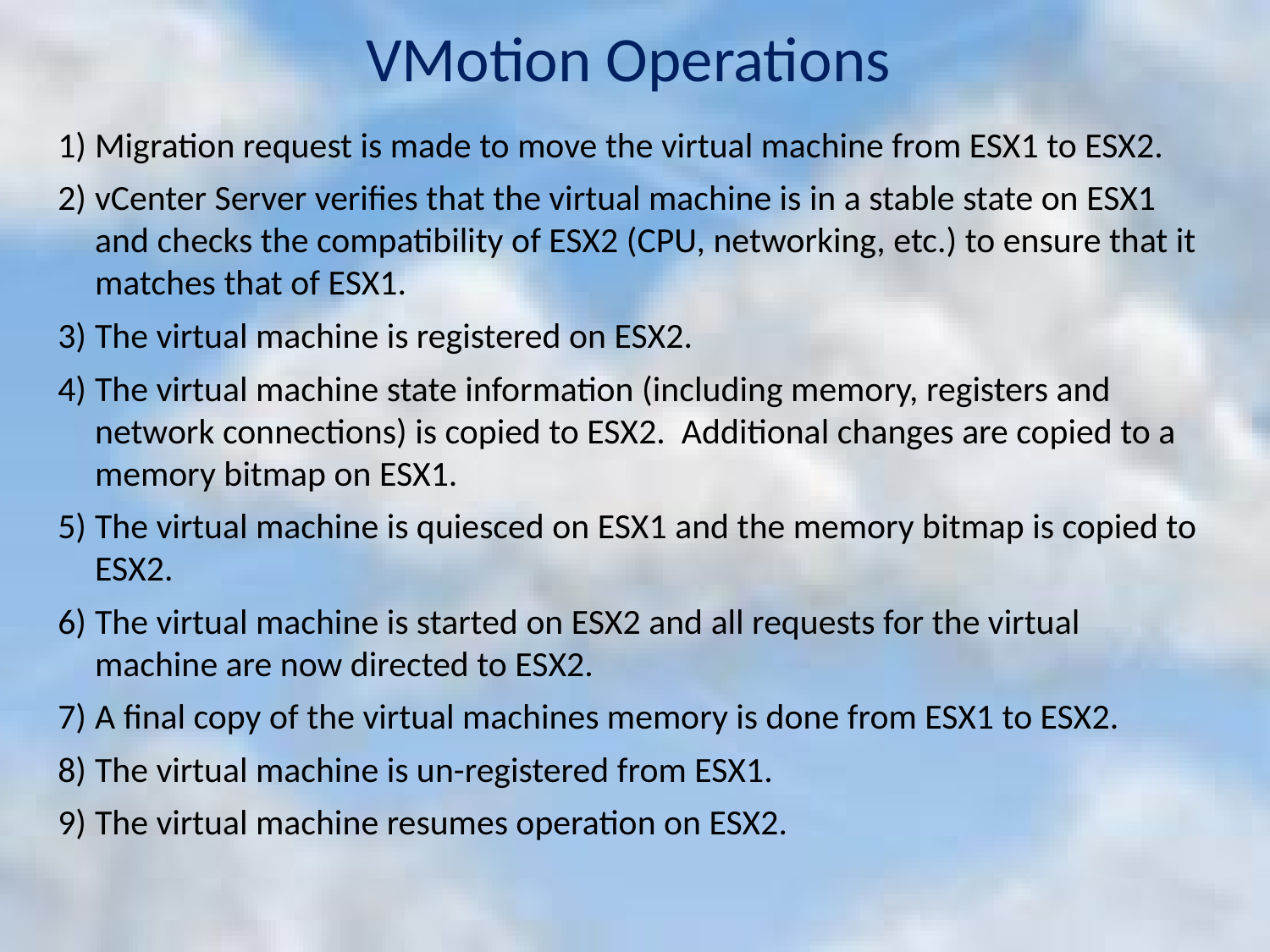

# VMotion Operations
Migration request is made to move the virtual machine from ESX1 to ESX2.
vCenter Server verifies that the virtual machine is in a stable state on ESX1 and checks the compatibility of ESX2 (CPU, networking, etc.) to ensure that it matches that of ESX1.
The virtual machine is registered on ESX2.
The virtual machine state information (including memory, registers and network connections) is copied to ESX2.  Additional changes are copied to a memory bitmap on ESX1.
The virtual machine is quiesced on ESX1 and the memory bitmap is copied to ESX2.
The virtual machine is started on ESX2 and all requests for the virtual machine are now directed to ESX2.
A final copy of the virtual machines memory is done from ESX1 to ESX2.
The virtual machine is un-registered from ESX1.
The virtual machine resumes operation on ESX2.